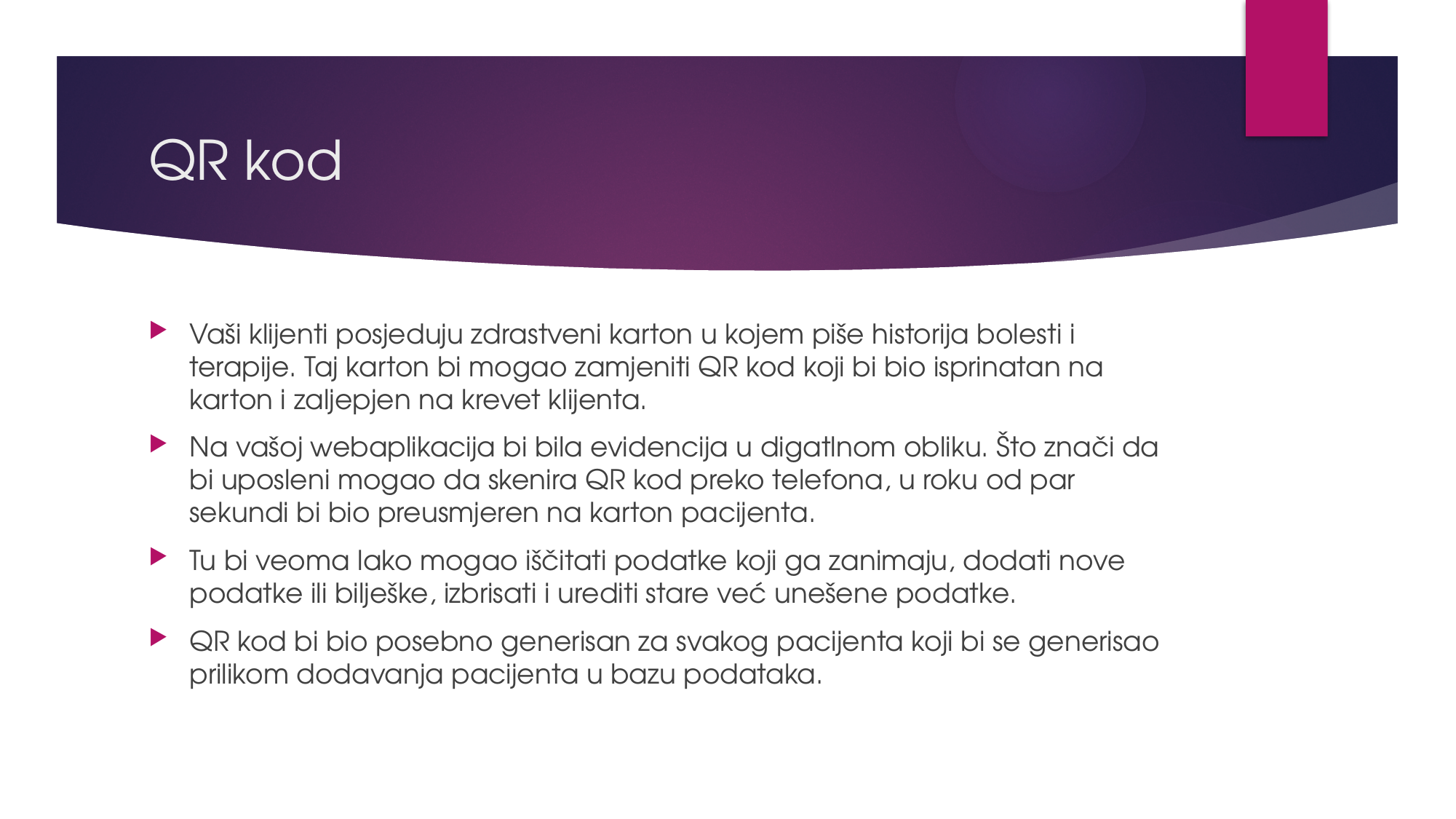

# QR kod
Vaši klijenti posjeduju zdrastveni karton u kojem piše historija bolesti i terapije. Taj karton bi mogao zamjeniti QR kod koji bi bio isprinatan na karton i zaljepjen na krevet klijenta.
Na vašoj webaplikacija bi bila evidencija u digatlnom obliku. Što znači da bi uposleni mogao da skenira QR kod preko telefona, u roku od par sekundi bi bio preusmjeren na karton pacijenta.
Tu bi veoma lako mogao iščitati podatke koji ga zanimaju, dodati nove podatke ili bilješke, izbrisati i urediti stare već unešene podatke.
QR kod bi bio posebno generisan za svakog pacijenta koji bi se generisao prilikom dodavanja pacijenta u bazu podataka.